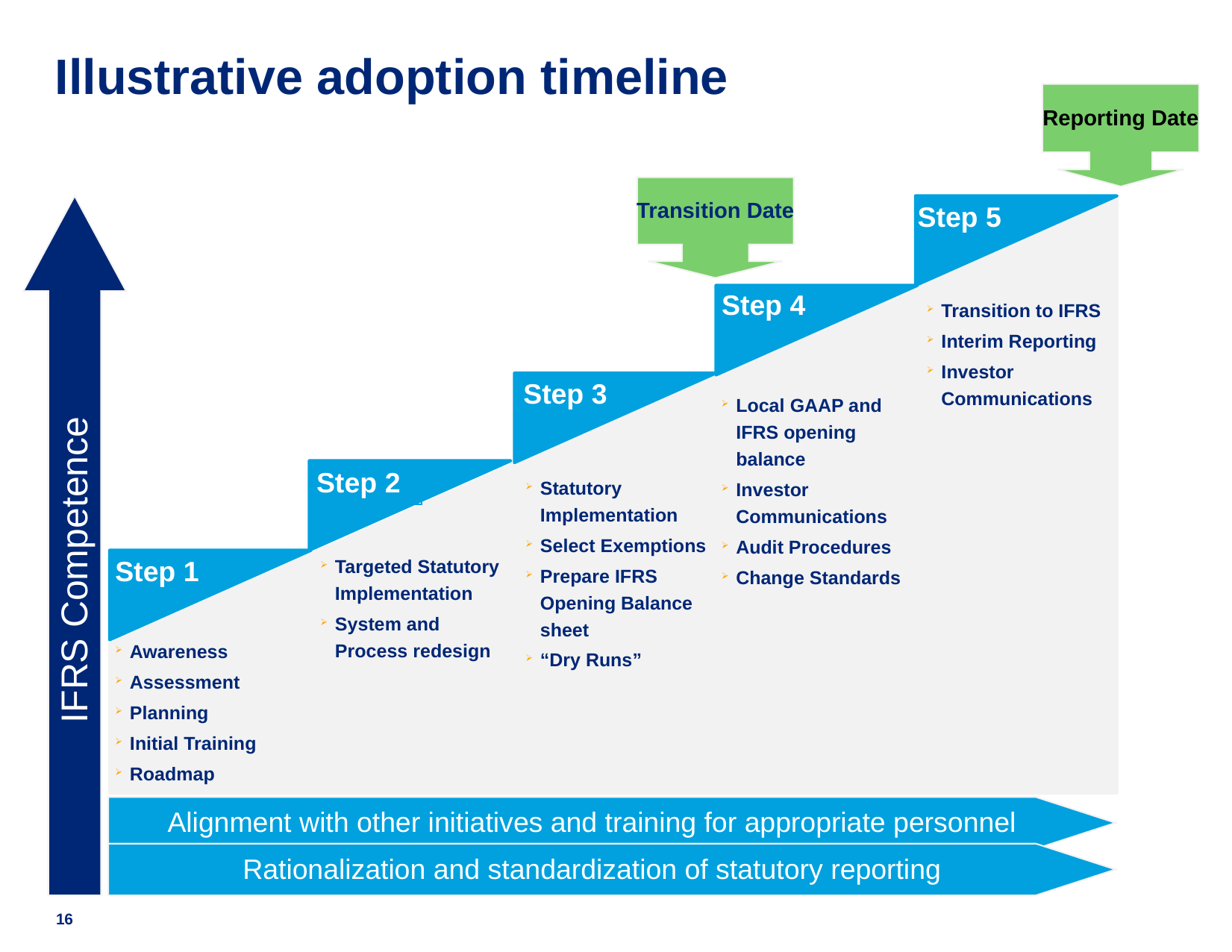

Illustrative adoption timeline
Reporting Date
Transition Date

IFRS Competence

Alignment with other initiatives and training for appropriate personnel
Rationalization and standardization of statutory reporting
Step 5

Transition to IFRS
Interim Reporting
Investor Communications
Step 4
Transition to IFRS
Interim Reporting
Investor Communications
Step 3
Local GAAP and IFRS opening balance
Investor Communications
Audit Procedures
Change Standards
Local GAAP and IFRS opening balance
Investor Communications
Audit Procedures
Change Standards
Statutory Implementation
Select Exemptions
Prepare IFRS Opening Balance sheet
“Dry Runs”
Step 2
Statutory Implementation
Select Exemptions
Prepare IFRS Opening Balance sheet
“Dry Runs”
Targeted Statutory Implementation
System and Process redesign
Step 1
Targeted Statutory Implementation
System and Process redesign
Awareness
Assessment
Planning
Initial Training
Roadmap
Awareness
Assessment
Planning
Initial Training
Roadmap
16